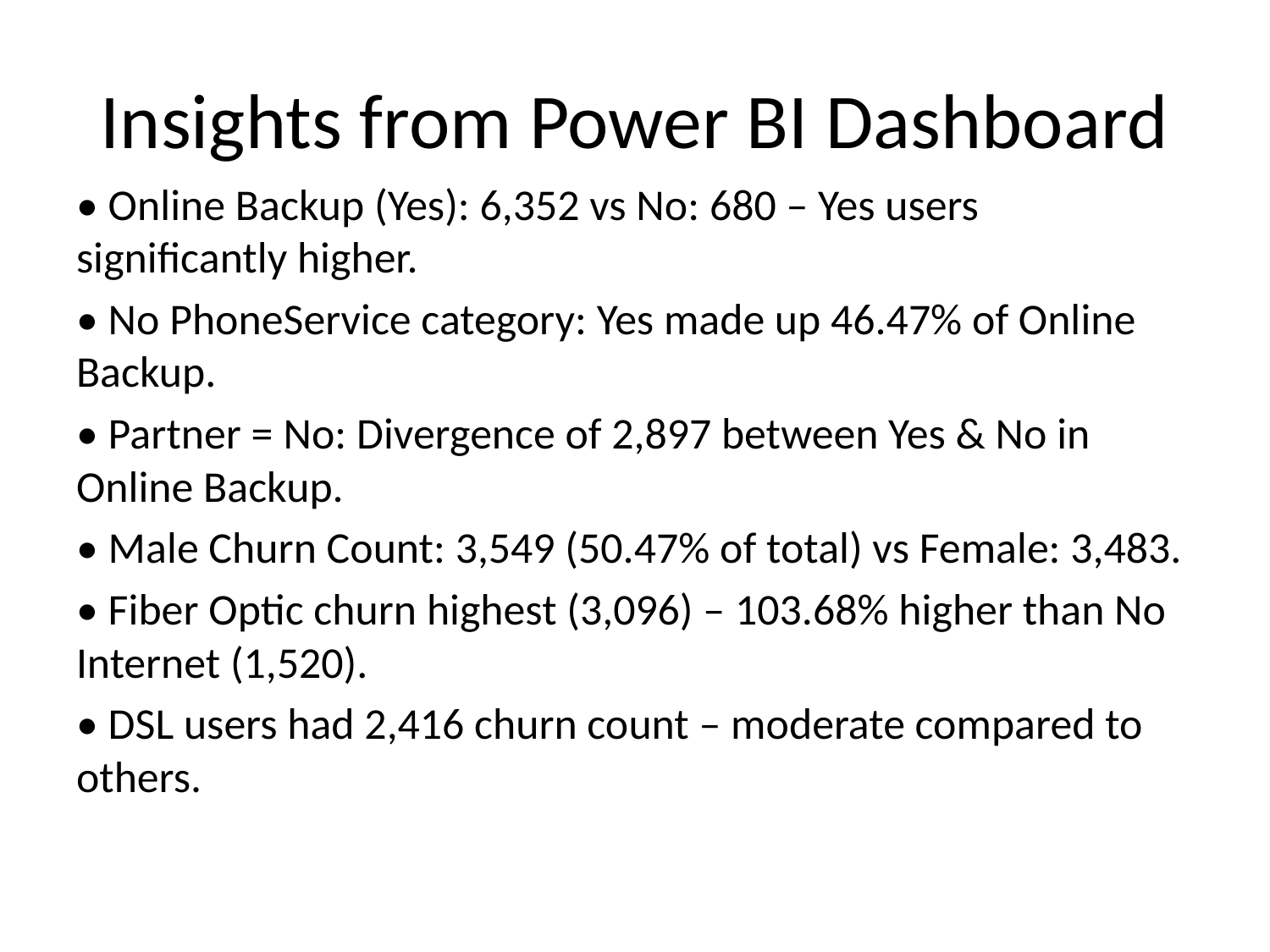

# Insights from Power BI Dashboard
• Online Backup (Yes): 6,352 vs No: 680 – Yes users significantly higher.
• No PhoneService category: Yes made up 46.47% of Online Backup.
• Partner = No: Divergence of 2,897 between Yes & No in Online Backup.
• Male Churn Count: 3,549 (50.47% of total) vs Female: 3,483.
• Fiber Optic churn highest (3,096) – 103.68% higher than No Internet (1,520).
• DSL users had 2,416 churn count – moderate compared to others.